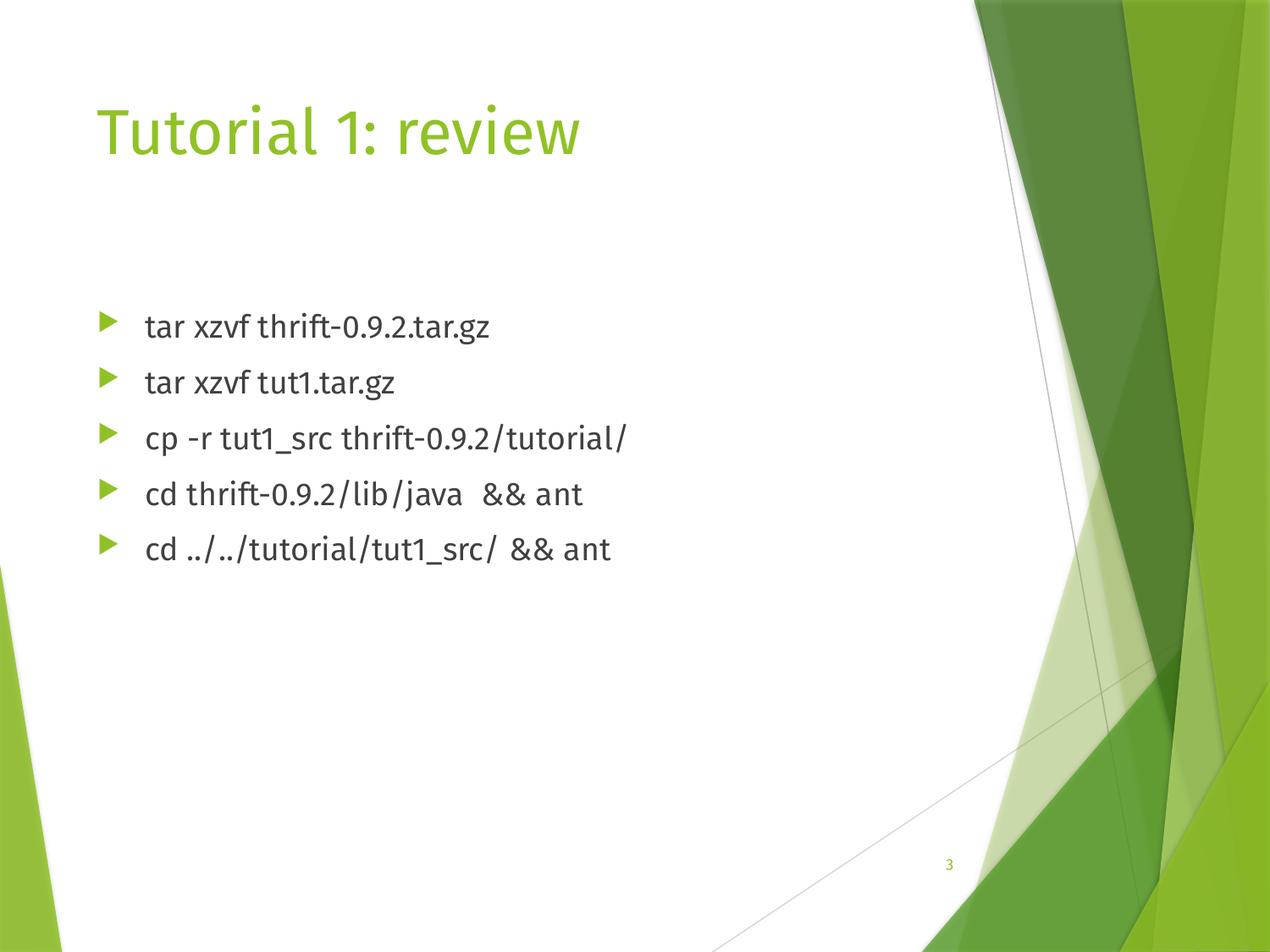

# Tutorial 1: review
tar xzvf thrift-0.9.2.tar.gz
tar xzvf tut1.tar.gz
cp -r tut1_src thrift-0.9.2/tutorial/
cd thrift-0.9.2/lib/java  && ant
cd ../../tutorial/tut1_src/ && ant

3